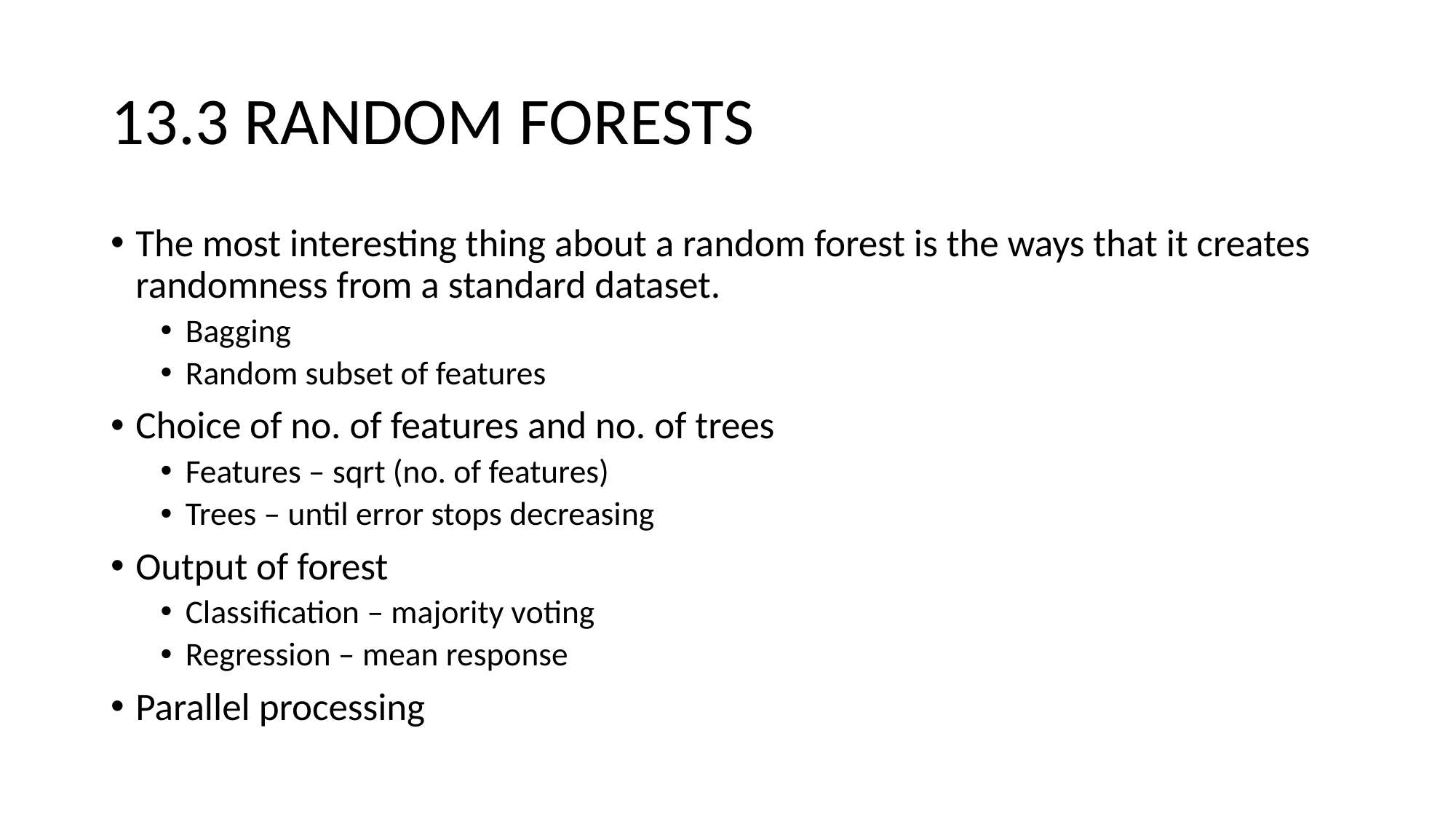

# 13.3 RANDOM FORESTS
The most interesting thing about a random forest is the ways that it creates randomness from a standard dataset.
Bagging
Random subset of features
Choice of no. of features and no. of trees
Features – sqrt (no. of features)
Trees – until error stops decreasing
Output of forest
Classification – majority voting
Regression – mean response
Parallel processing